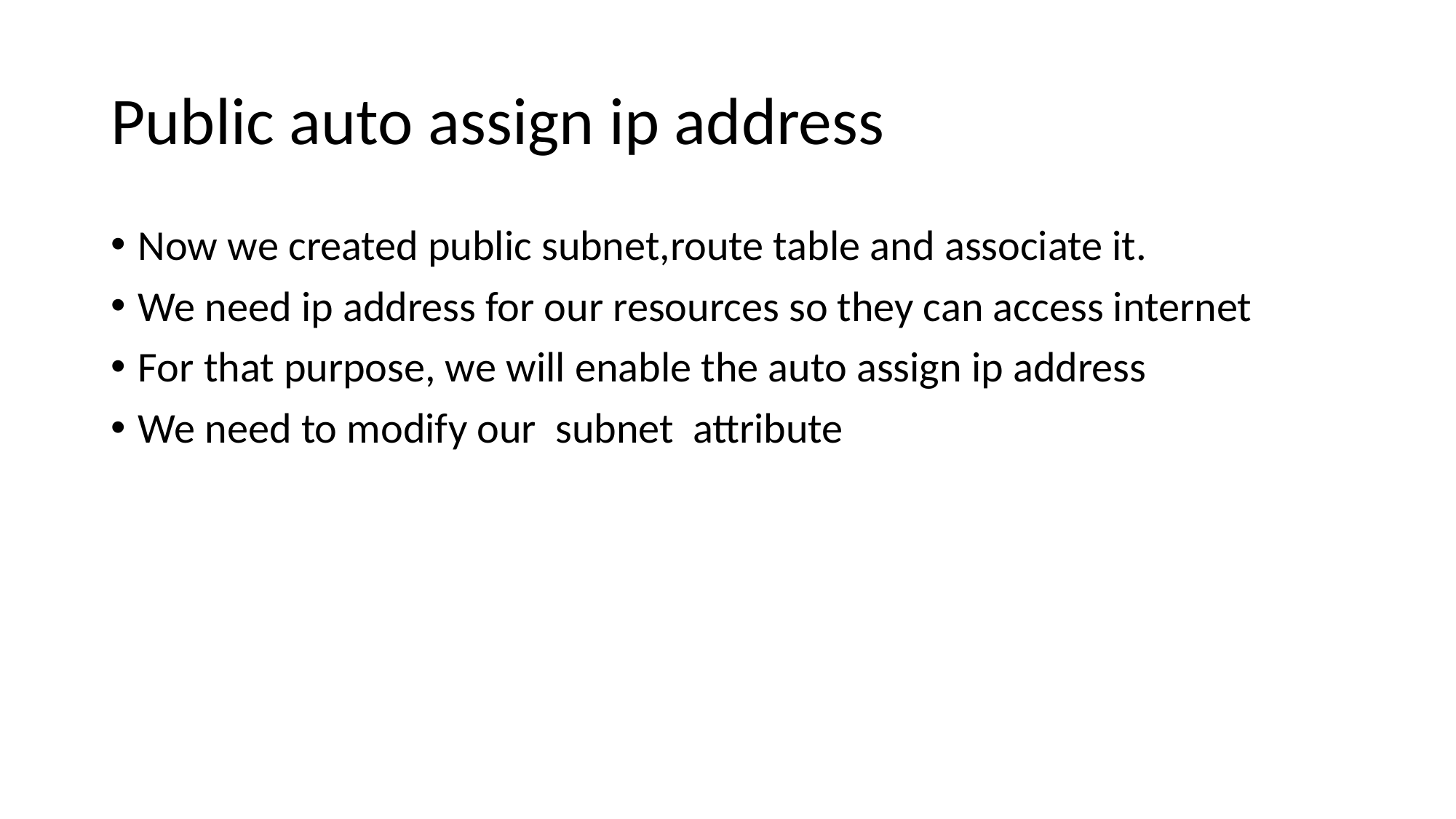

# Public auto assign ip address
Now we created public subnet,route table and associate it.
We need ip address for our resources so they can access internet
For that purpose, we will enable the auto assign ip address
We need to modify our  subnet  attribute